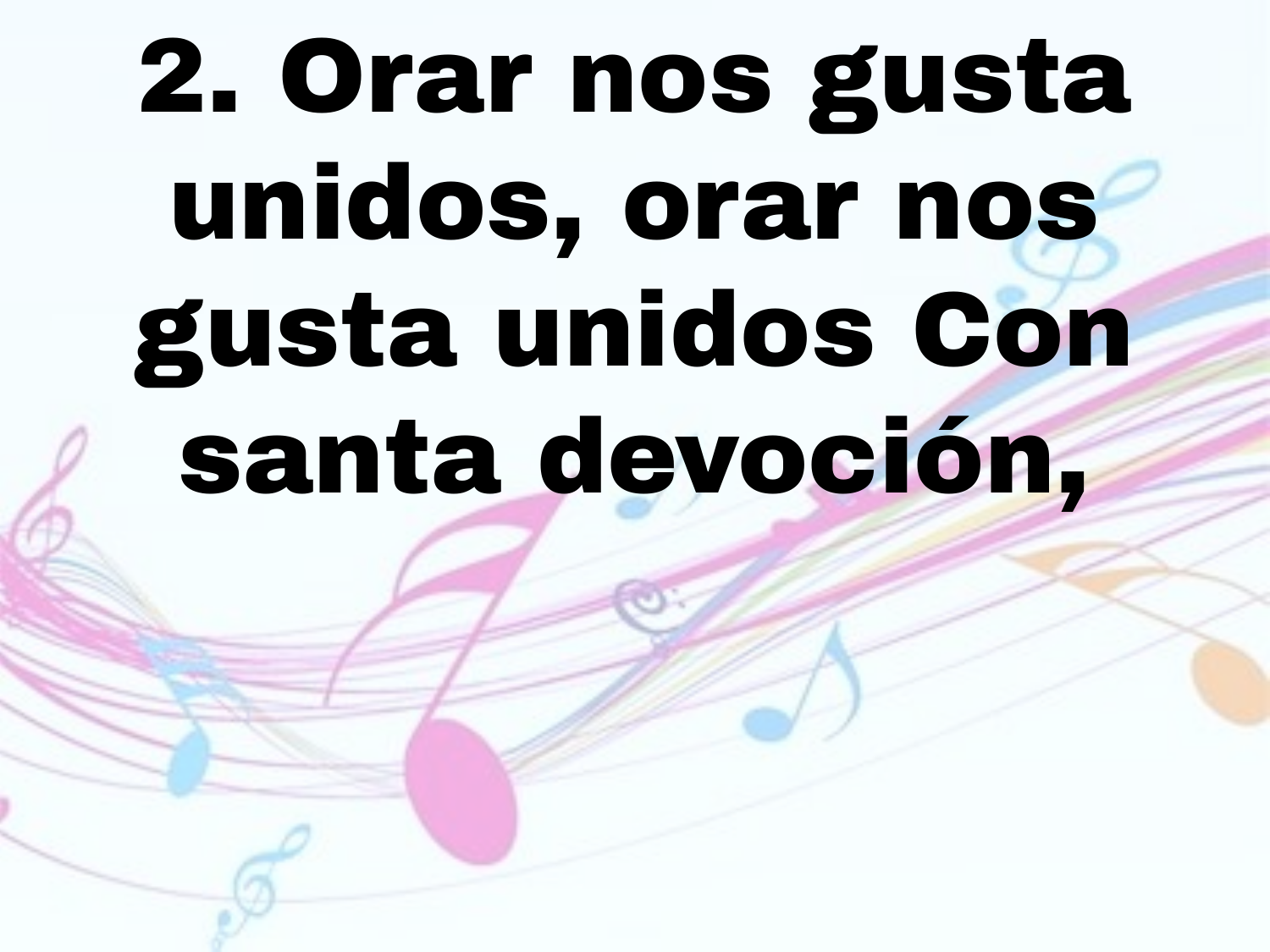

2. Orar nos gusta unidos, orar nos gusta unidos Con santa devoción,